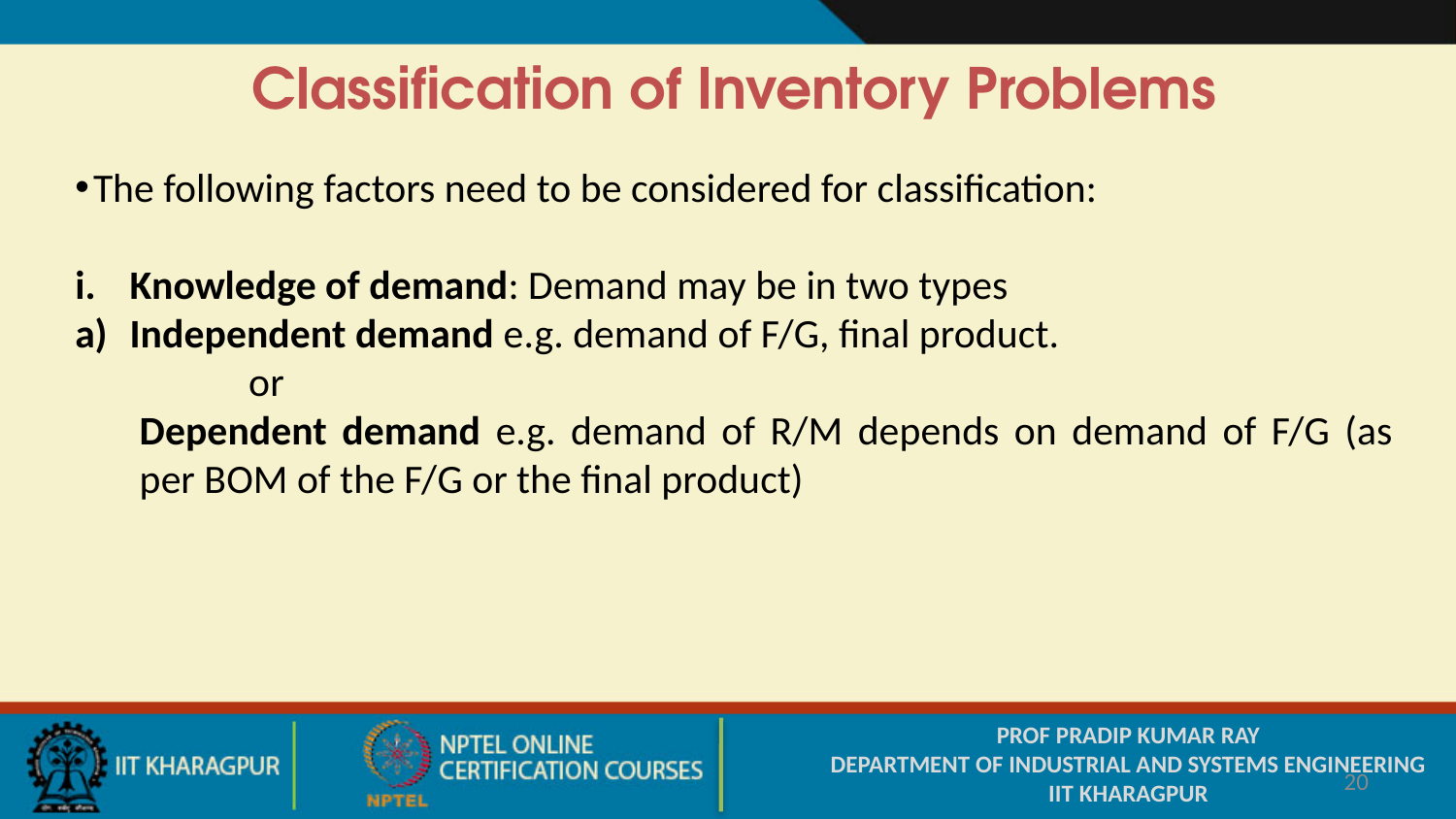

Classification of Inventory Problems
The following factors need to be considered for classification:

Knowledge of demand: Demand may be in two types
Independent demand e.g. demand of F/G, final product.
or
Dependent demand e.g. demand of R/M depends on demand of F/G (as per BOM of the F/G or the final product)

PROF PRADIP KUMAR RAY
DEPARTMENT OF INDUSTRIAL AND SYSTEMS ENGINEERING
IIT KHARAGPUR
20